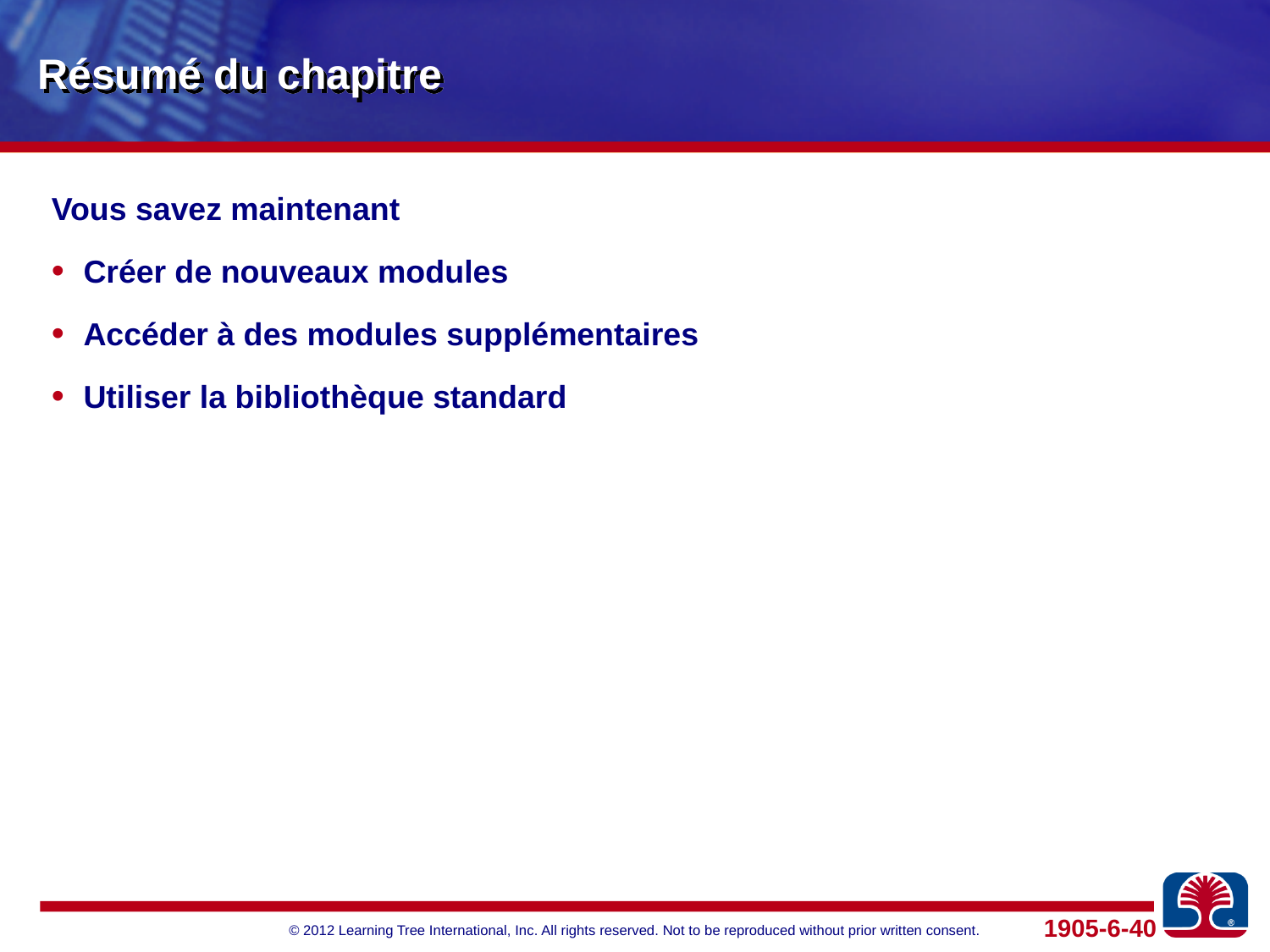

# Résumé du chapitre
Vous savez maintenant
Créer de nouveaux modules
Accéder à des modules supplémentaires
Utiliser la bibliothèque standard